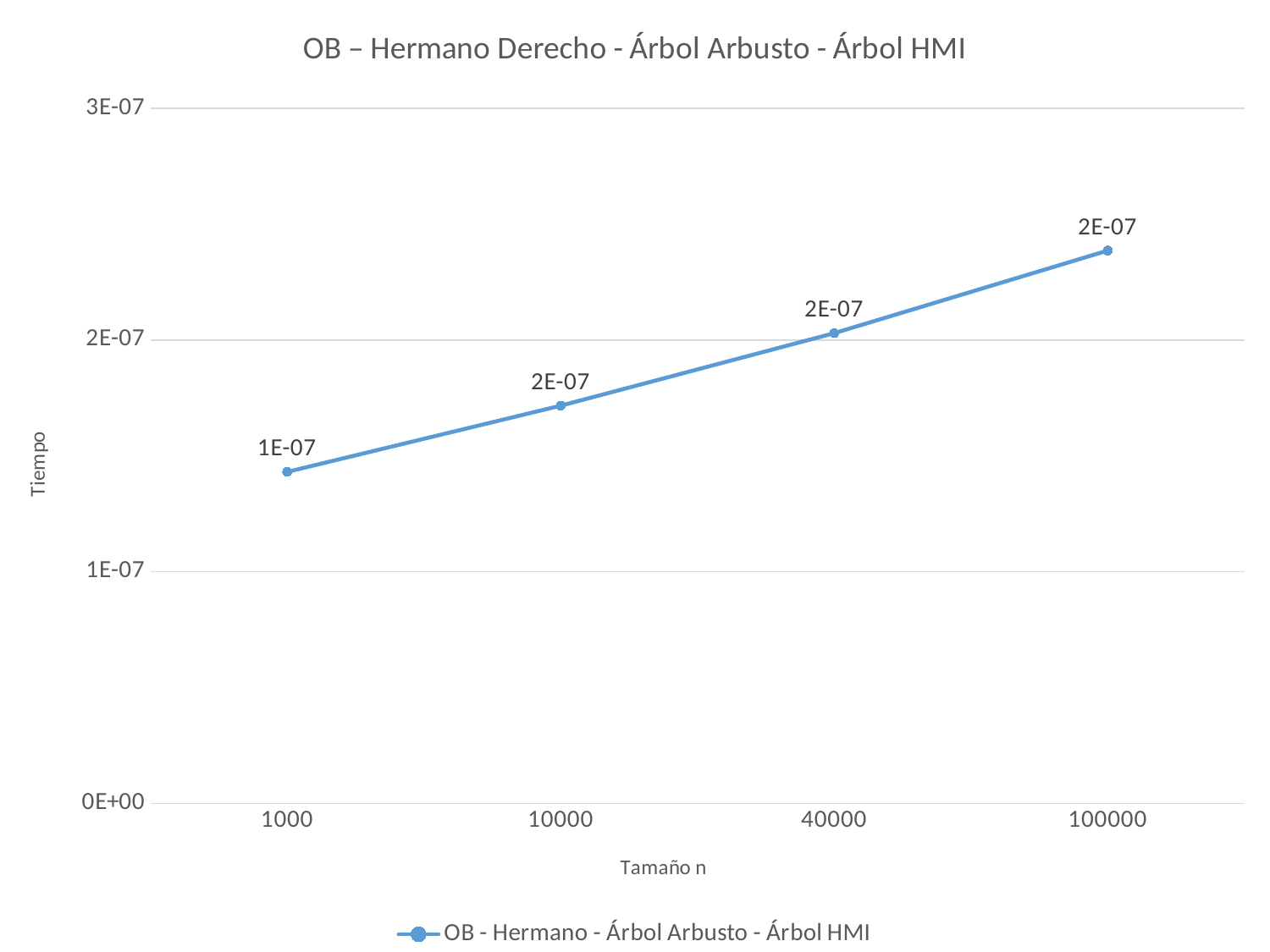

### Chart: OB – Hermano Derecho - Árbol Arbusto - Árbol HMI

| Category | OB - Hermano - Árbol Arbusto - Árbol HMI |
|---|---|
| 1000 | 1.43051e-07 |
| 10000 | 1.71638e-07 |
| 40000 | 2.02918e-07 |
| 100000 | 2.38562e-07 |